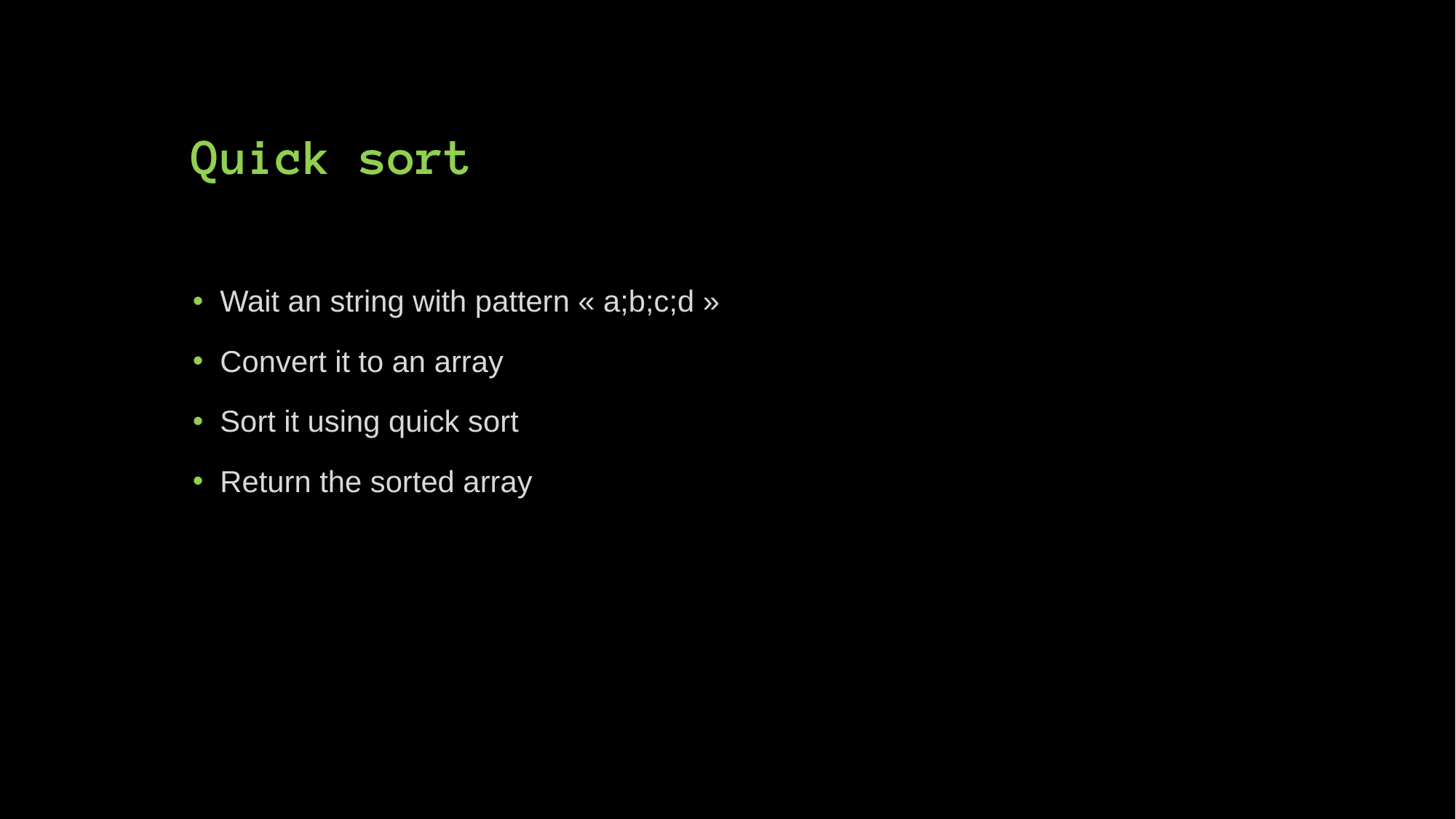

# Quick sort
Wait an string with pattern « a;b;c;d »
Convert it to an array
Sort it using quick sort
Return the sorted array